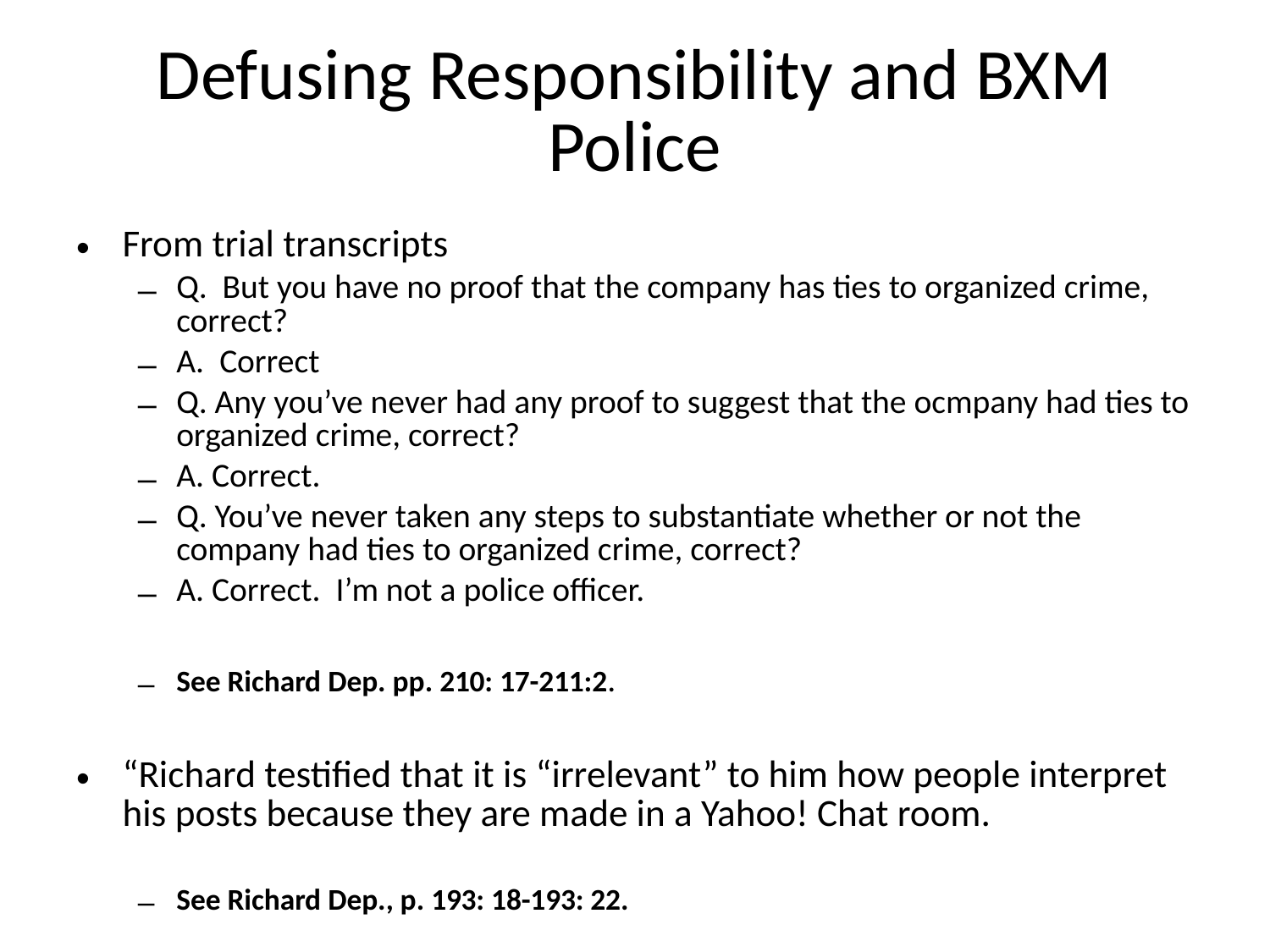

# Defusing Responsibility and BXM Police
From trial transcripts
Q.  But you have no proof that the company has ties to organized crime, correct?
A.  Correct
Q. Any you’ve never had any proof to suggest that the ocmpany had ties to organized crime, correct?
A. Correct.
Q. You’ve never taken any steps to substantiate whether or not the company had ties to organized crime, correct?
A. Correct.  I’m not a police officer.

See Richard Dep. pp. 210: 17-211:2.

“Richard testified that it is “irrelevant” to him how people interpret his posts because they are made in a Yahoo! Chat room.

See Richard Dep., p. 193: 18-193: 22.